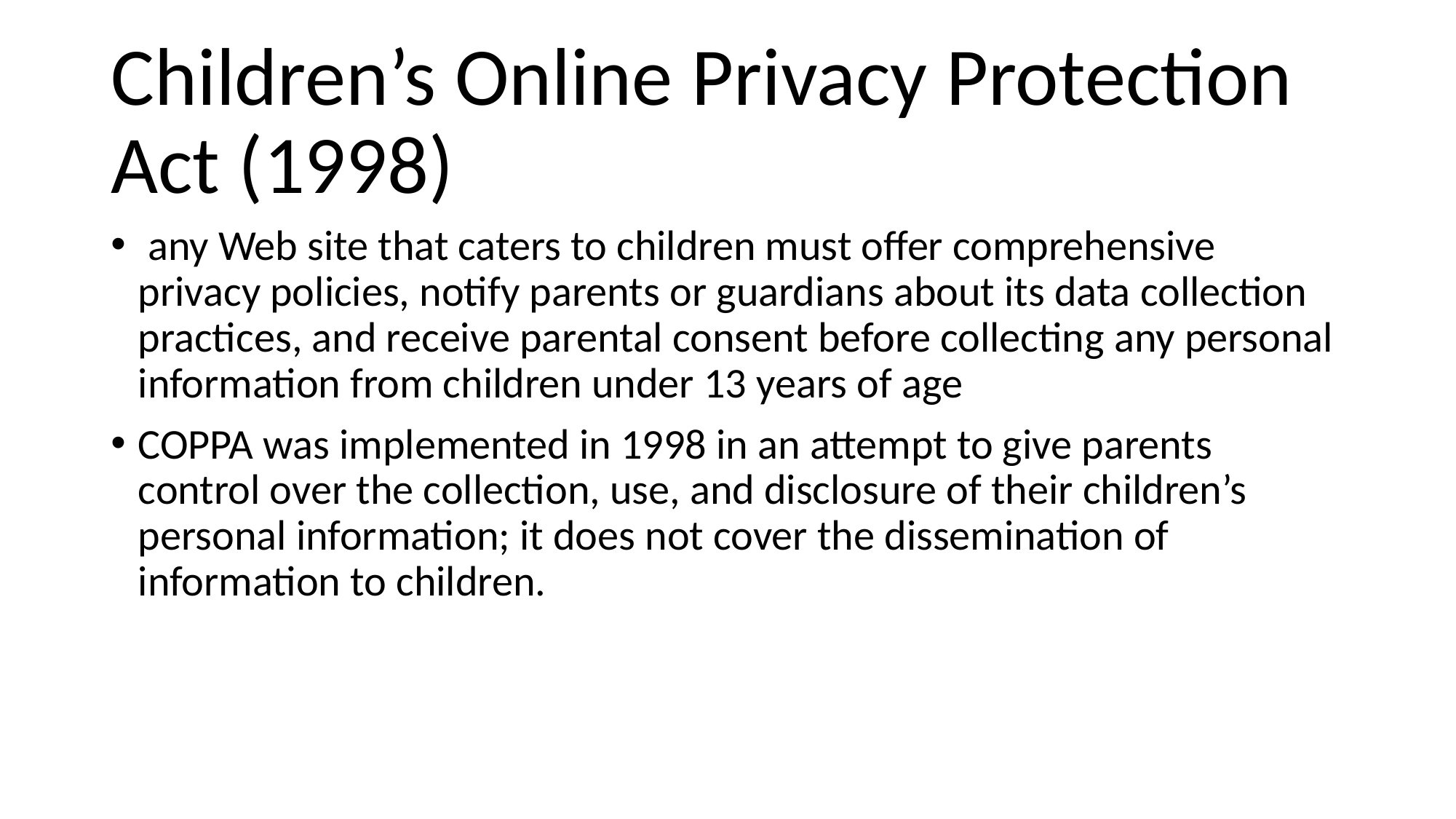

# Children’s Online Privacy Protection Act (1998)
 any Web site that caters to children must offer comprehensive privacy policies, notify parents or guardians about its data collection practices, and receive parental consent before collecting any personal information from children under 13 years of age
COPPA was implemented in 1998 in an attempt to give parents control over the collection, use, and disclosure of their children’s personal information; it does not cover the dissemination of information to children.